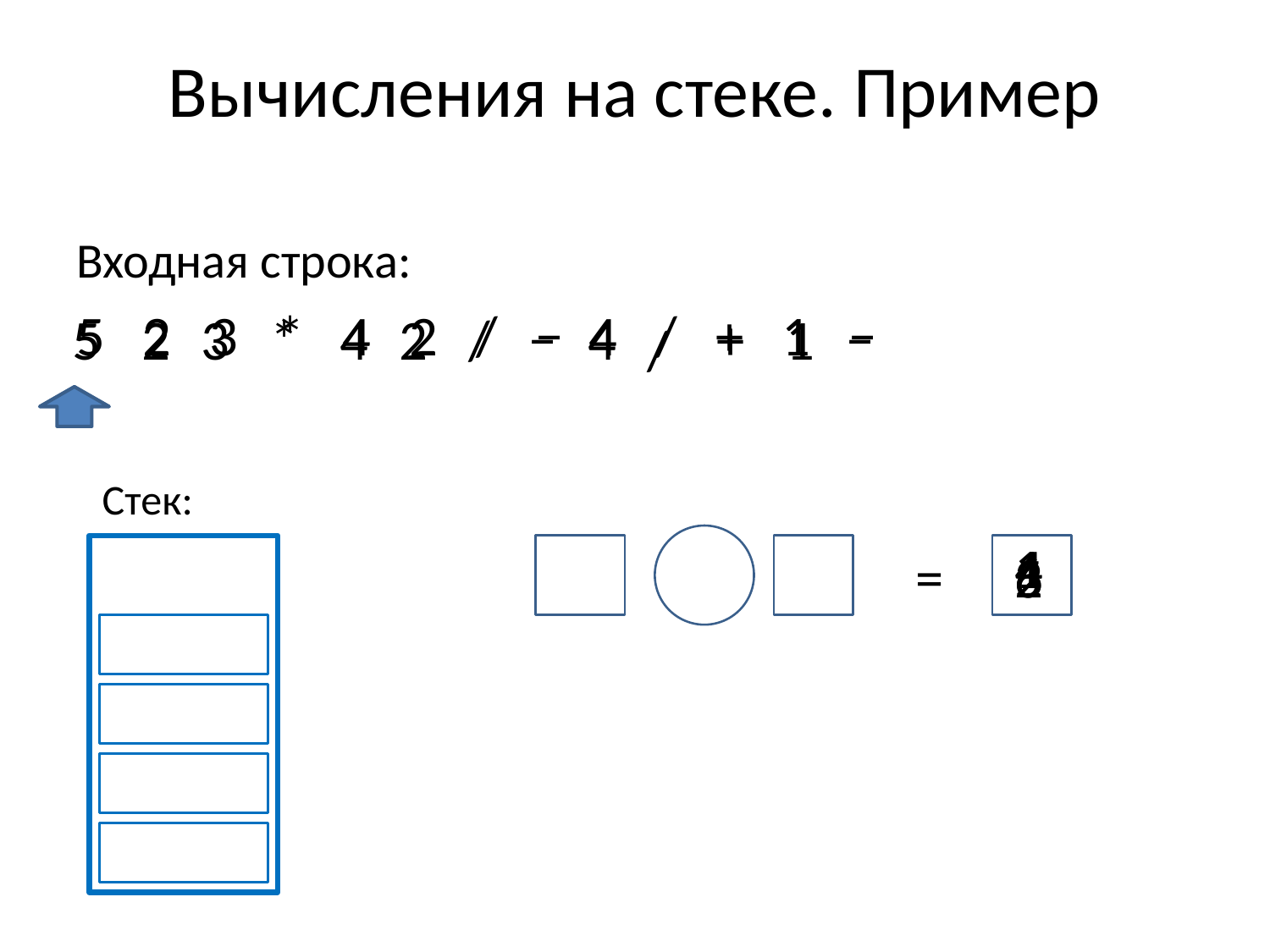

# Вычисления на стеке. Пример
Входная строка:
5   2   3   *   4   2   /   −  4   /   +   1   −

5
2
3
*
4
2
/
−
4
+
1
−
/

Стек:

4
1

=

6
2
6
5